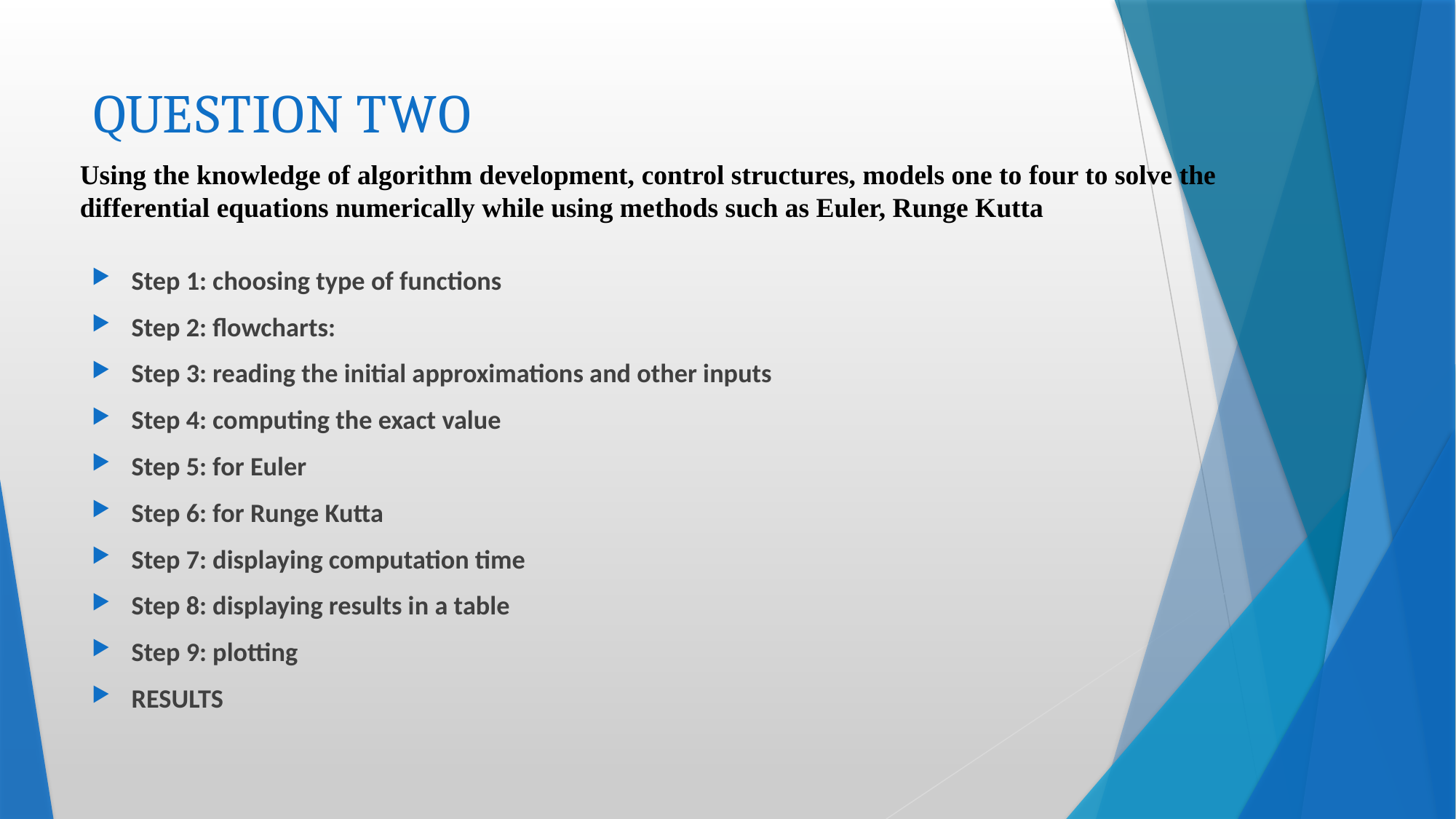

# QUESTION TWO
Using the knowledge of algorithm development, control structures, models one to four to solve the differential equations numerically while using methods such as Euler, Runge Kutta
Step 1: choosing type of functions
Step 2: flowcharts:
Step 3: reading the initial approximations and other inputs
Step 4: computing the exact value
Step 5: for Euler
Step 6: for Runge Kutta
Step 7: displaying computation time
Step 8: displaying results in a table
Step 9: plotting
RESULTS